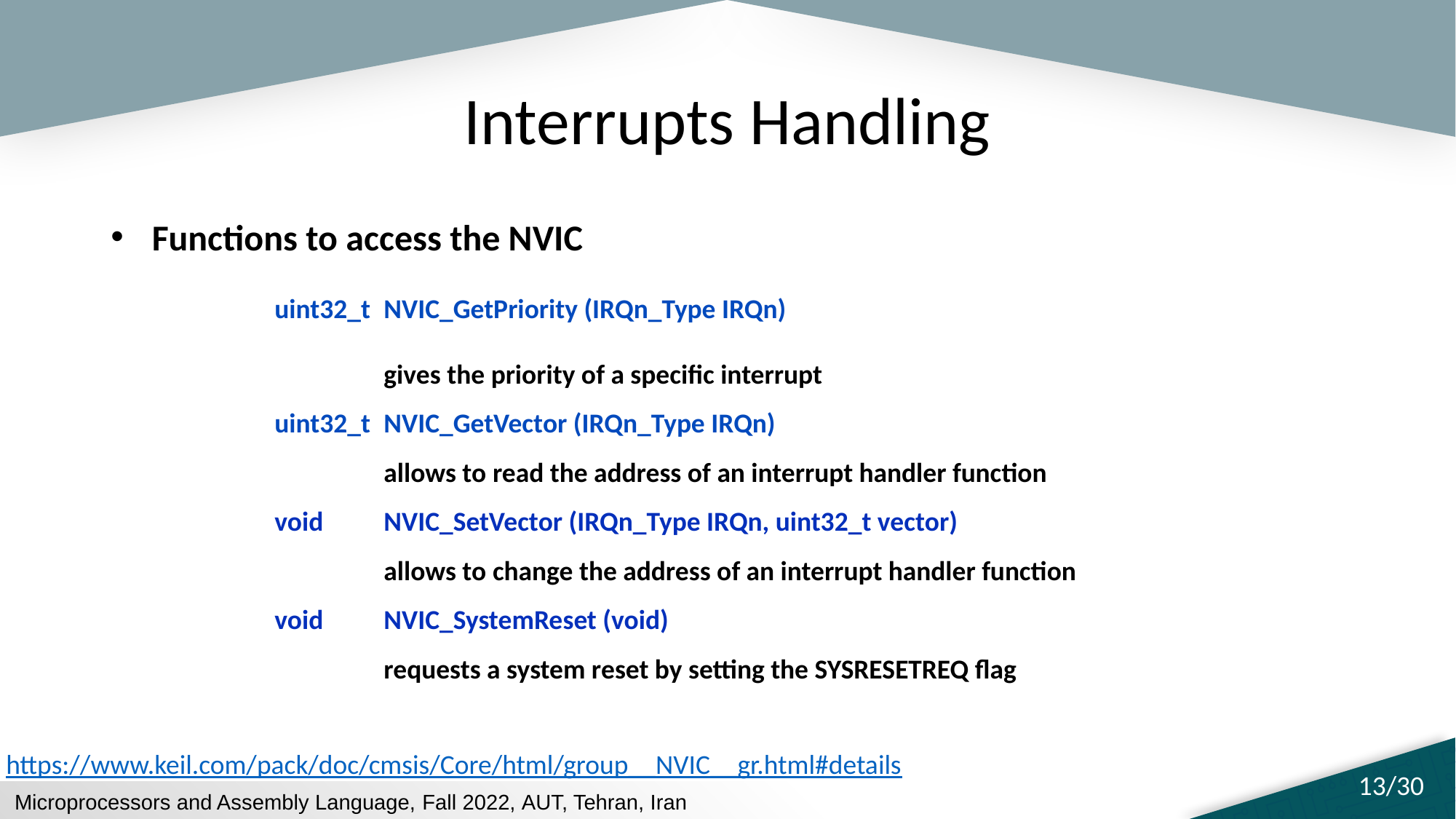

# Interrupts Handling
Functions to access the NVIC
	uint32_t 	NVIC_GetPriority (IRQn_Type IRQn)
		gives the priority of a specific interrupt
	uint32_t 	NVIC_GetVector (IRQn_Type IRQn)
		allows to read the address of an interrupt handler function
	void 	NVIC_SetVector (IRQn_Type IRQn, uint32_t vector)
		allows to change the address of an interrupt handler function
	void 	NVIC_SystemReset (void)
		requests a system reset by setting the SYSRESETREQ flag

https://www.keil.com/pack/doc/cmsis/Core/html/group__NVIC__gr.html#details

13/30